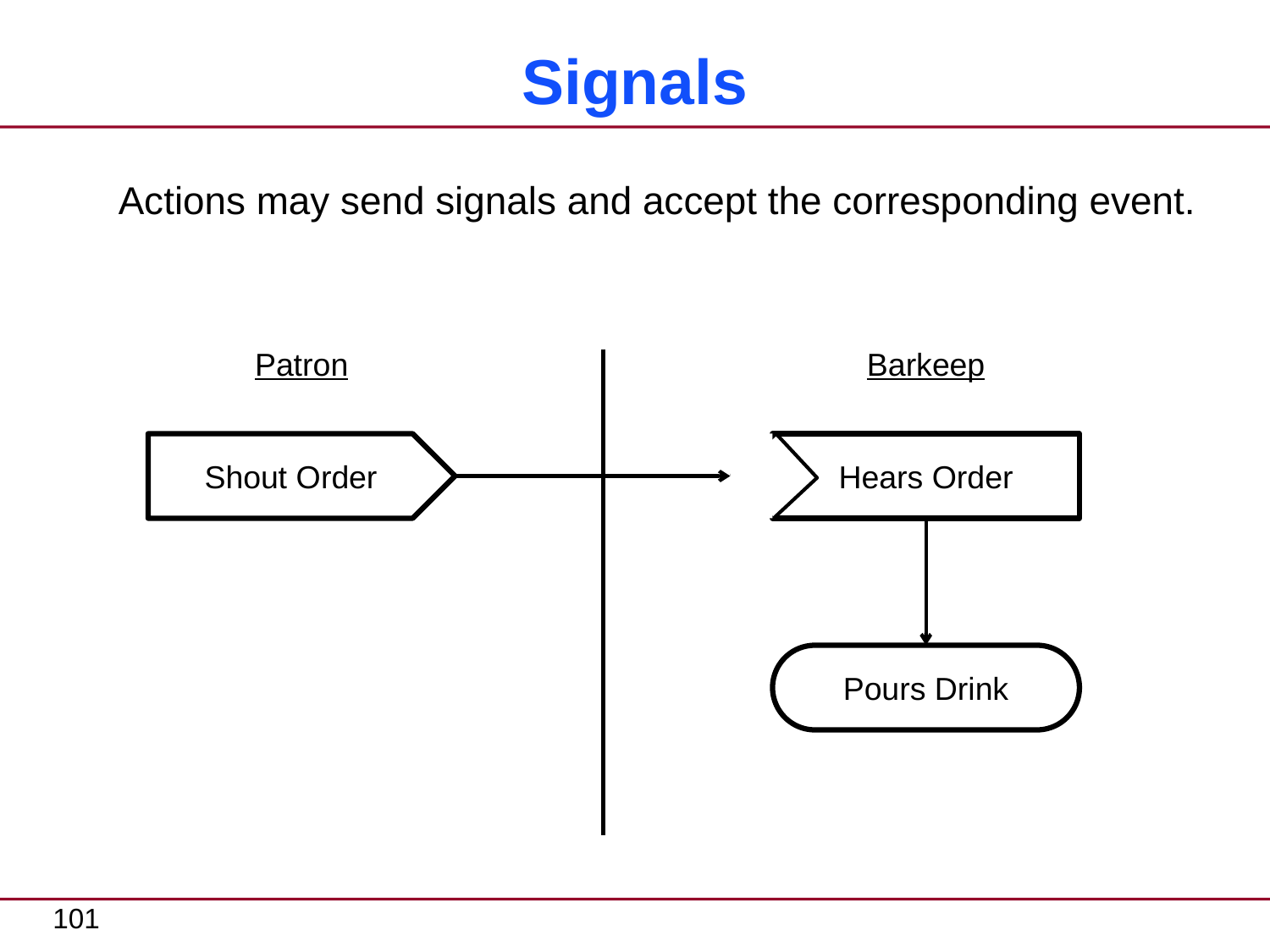

# Signals
Actions may send signals and accept the corresponding event.

Patron
Barkeep
Shout Order

Hears Order

Pours Drink